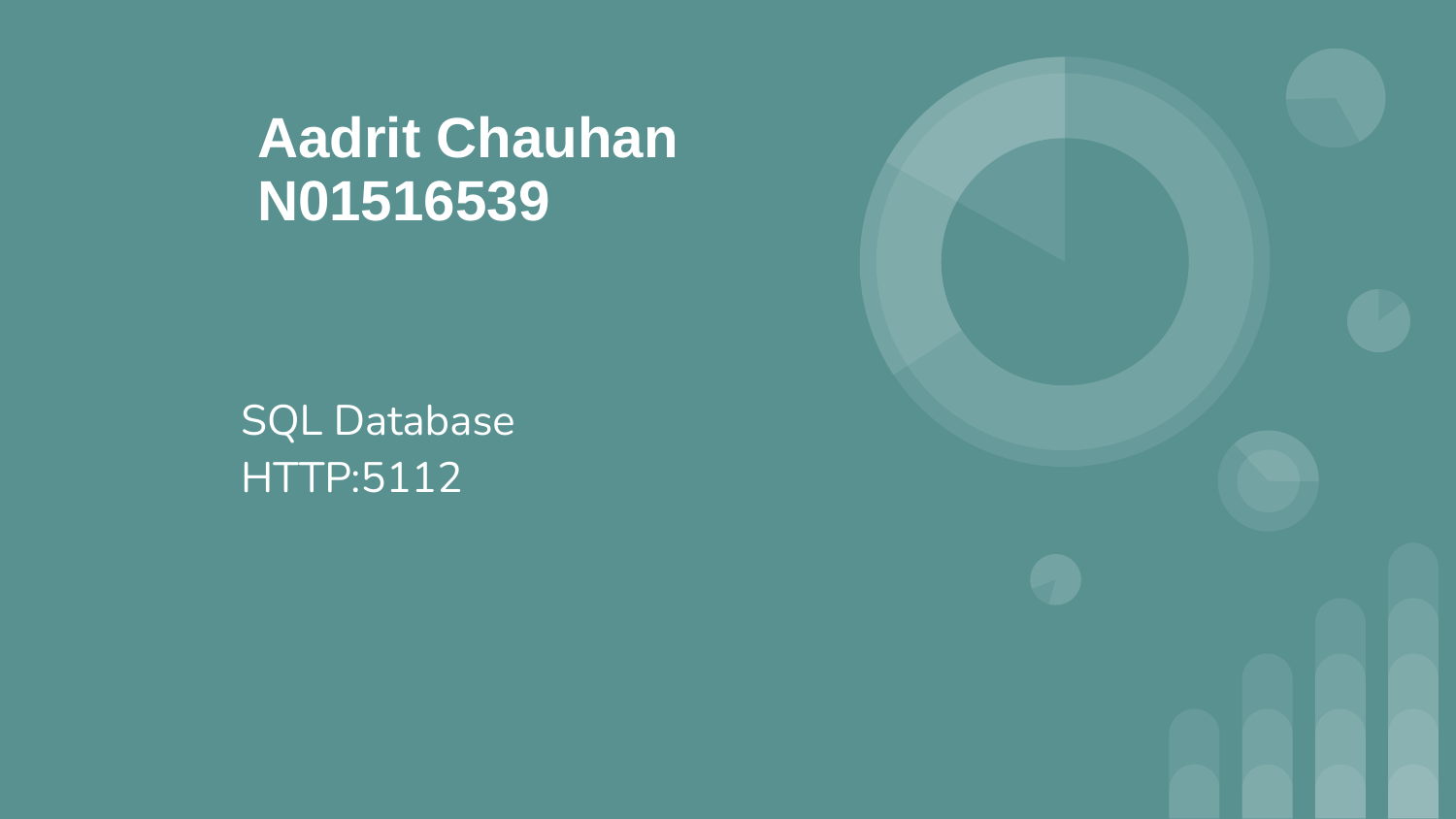

# Aadrit Chauhan
N01516539
SQL Database
HTTP:5112